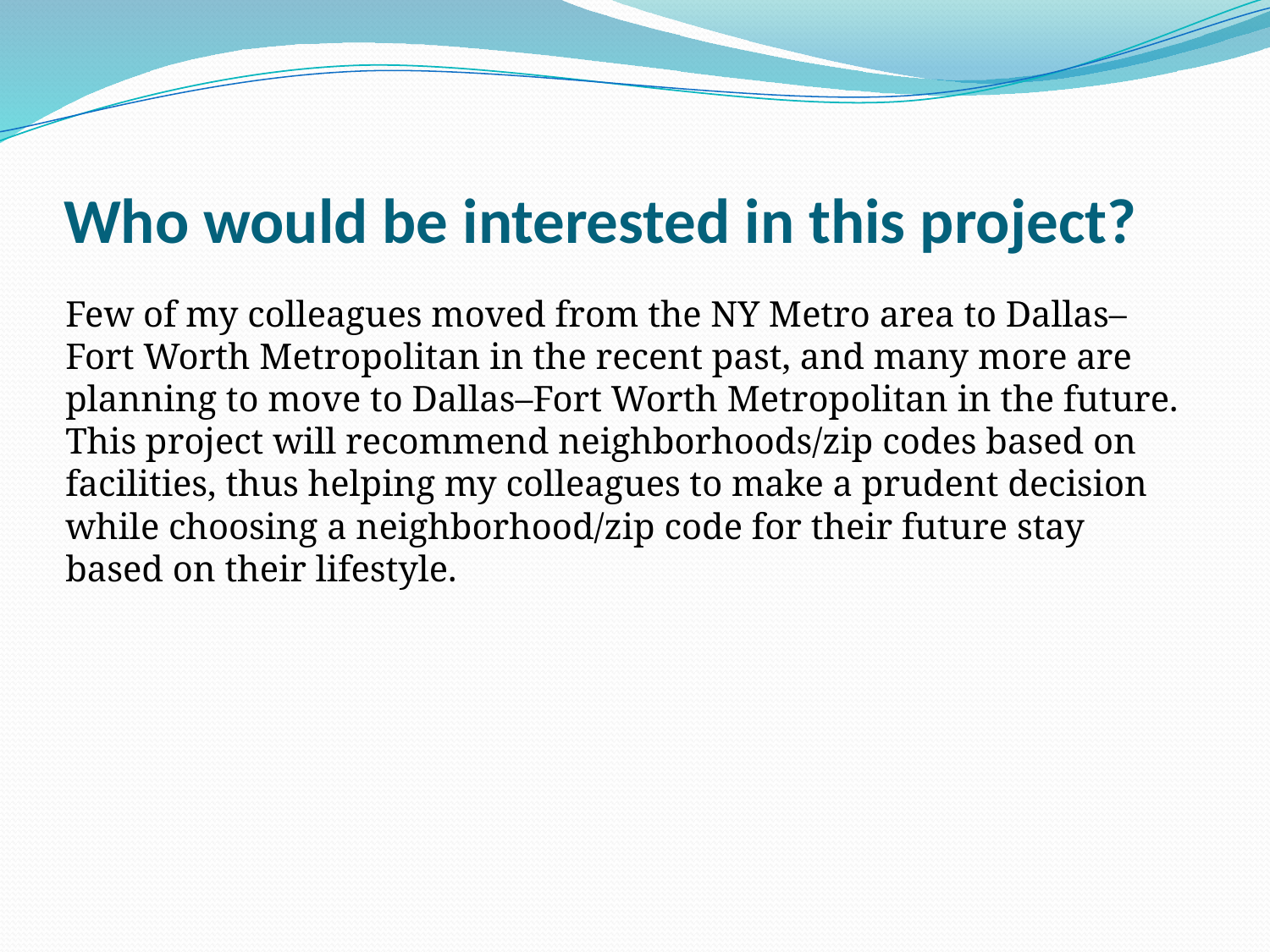

# Who would be interested in this project?
Few of my colleagues moved from the NY Metro area to Dallas–Fort Worth Metropolitan in the recent past, and many more are planning to move to Dallas–Fort Worth Metropolitan in the future. This project will recommend neighborhoods/zip codes based on facilities, thus helping my colleagues to make a prudent decision while choosing a neighborhood/zip code for their future stay based on their lifestyle.